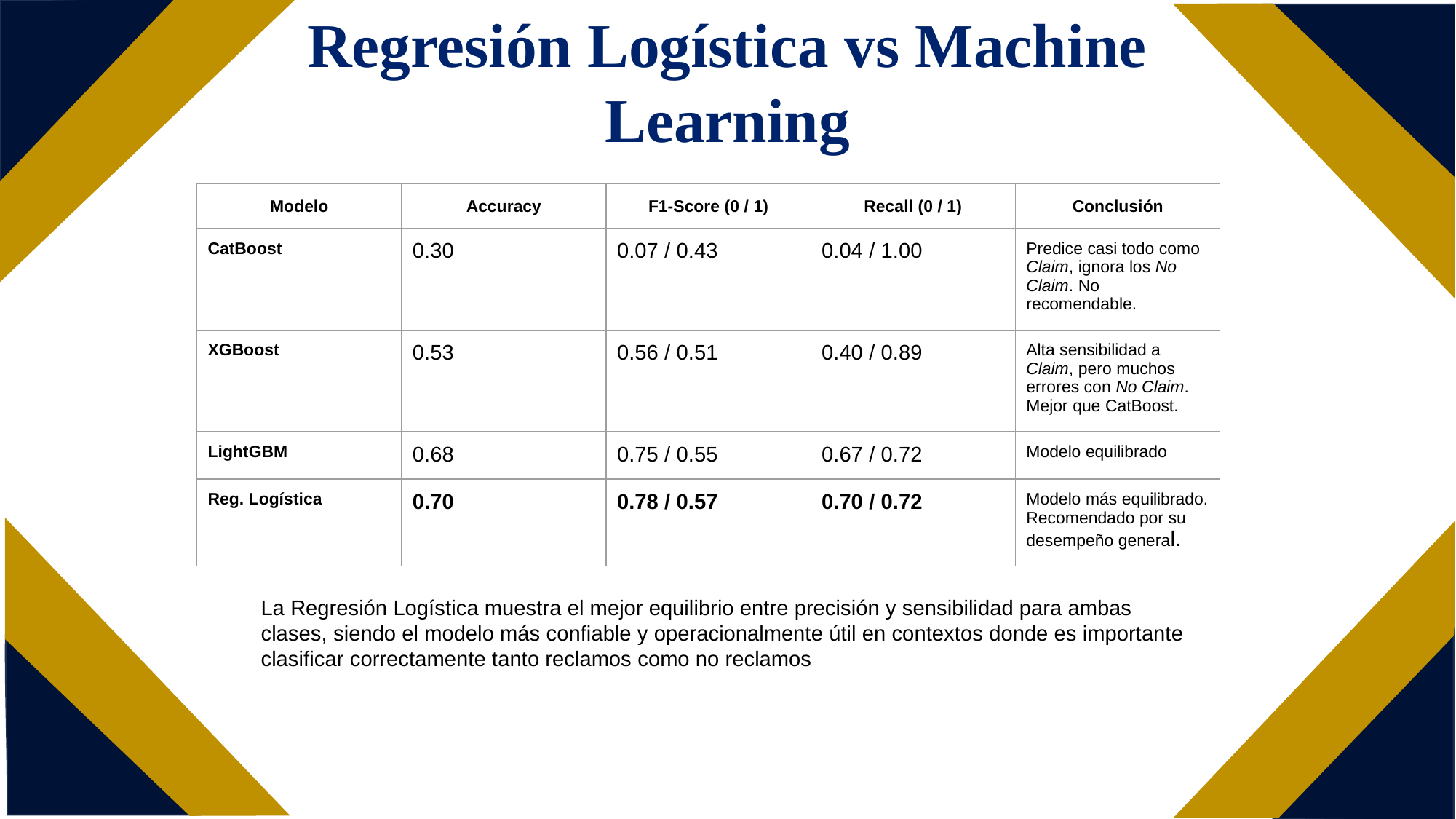

Regresión Logística vs Machine Learning

| Modelo | Accuracy | F1-Score (0 / 1) | Recall (0 / 1) | Conclusión |
| --- | --- | --- | --- | --- |
| CatBoost | 0.30 | 0.07 / 0.43 | 0.04 / 1.00 | Predice casi todo como Claim, ignora los No Claim. No recomendable. |
| XGBoost | 0.53 | 0.56 / 0.51 | 0.40 / 0.89 | Alta sensibilidad a Claim, pero muchos errores con No Claim. Mejor que CatBoost. |
| LightGBM | 0.68 | 0.75 / 0.55 | 0.67 / 0.72 | Modelo equilibrado |
| Reg. Logística | 0.70 | 0.78 / 0.57 | 0.70 / 0.72 | Modelo más equilibrado. Recomendado por su desempeño general. |

La Regresión Logística muestra el mejor equilibrio entre precisión y sensibilidad para ambas clases, siendo el modelo más confiable y operacionalmente útil en contextos donde es importante clasificar correctamente tanto reclamos como no reclamos